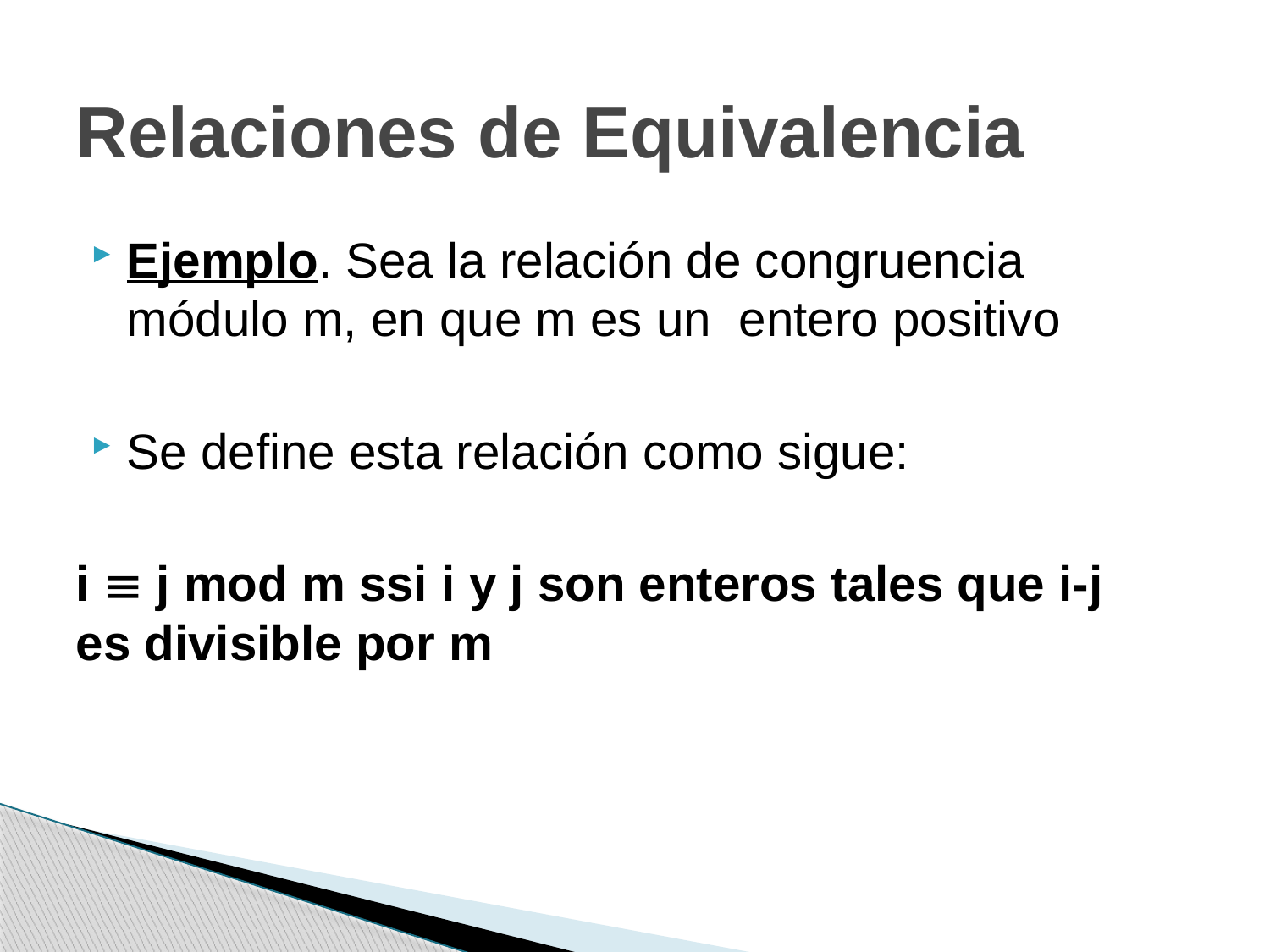

# Relaciones de Equivalencia
Ejemplo. Sea la relación de congruencia módulo m, en que m es un  entero positivo

Se define esta relación como sigue:

i ≡ j mod m ssi i y j son enteros tales que i-j es divisible por m